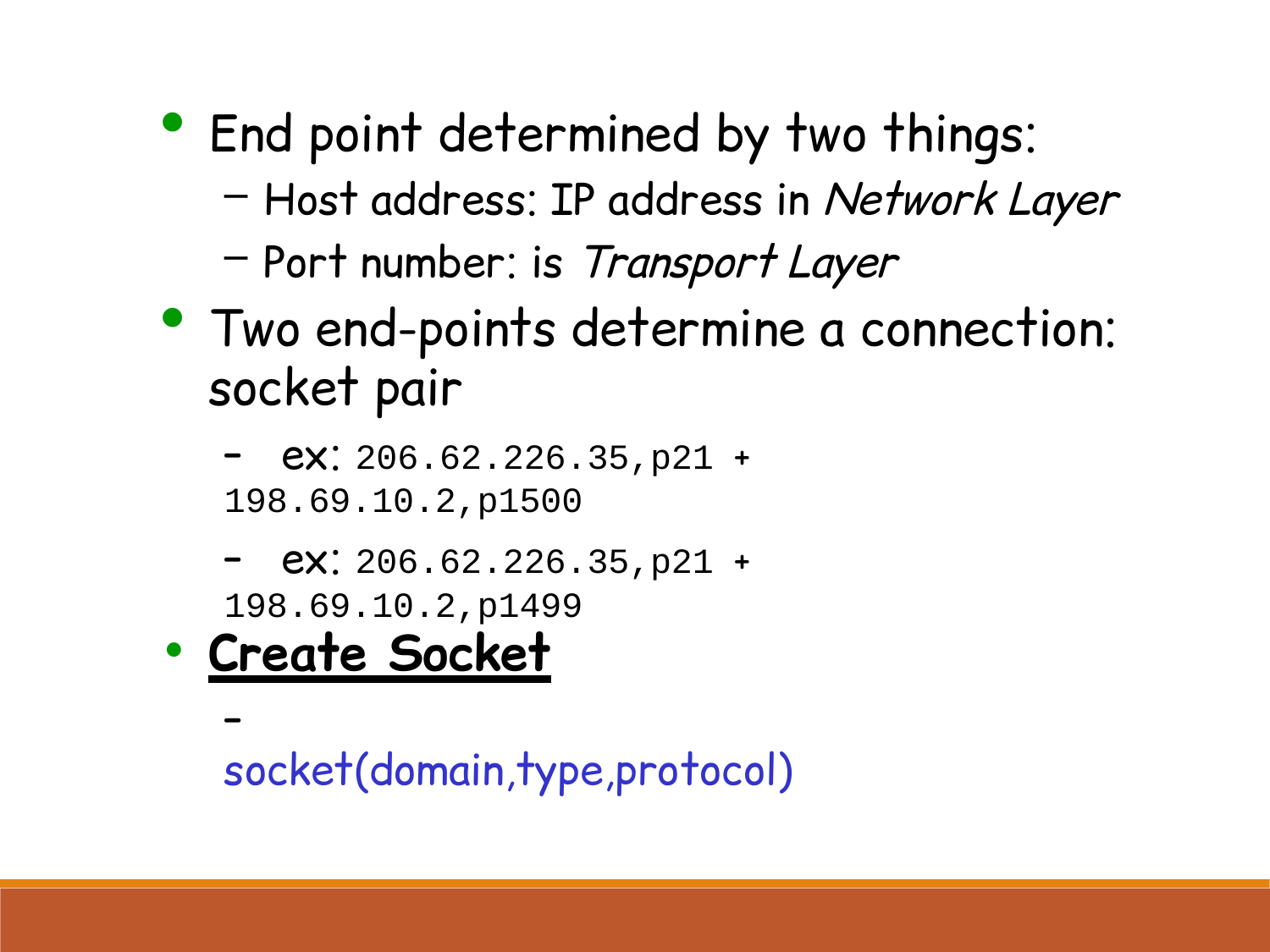

End point determined by two things:
Host address: IP address in Network Layer
Port number: is Transport Layer
Two end-points determine a connection:
socket pair
–	ex: 206.62.226.35,p21 + 198.69.10.2,p1500
–	ex: 206.62.226.35,p21 + 198.69.10.2,p1499
Create Socket
–	socket(domain,type,protocol)